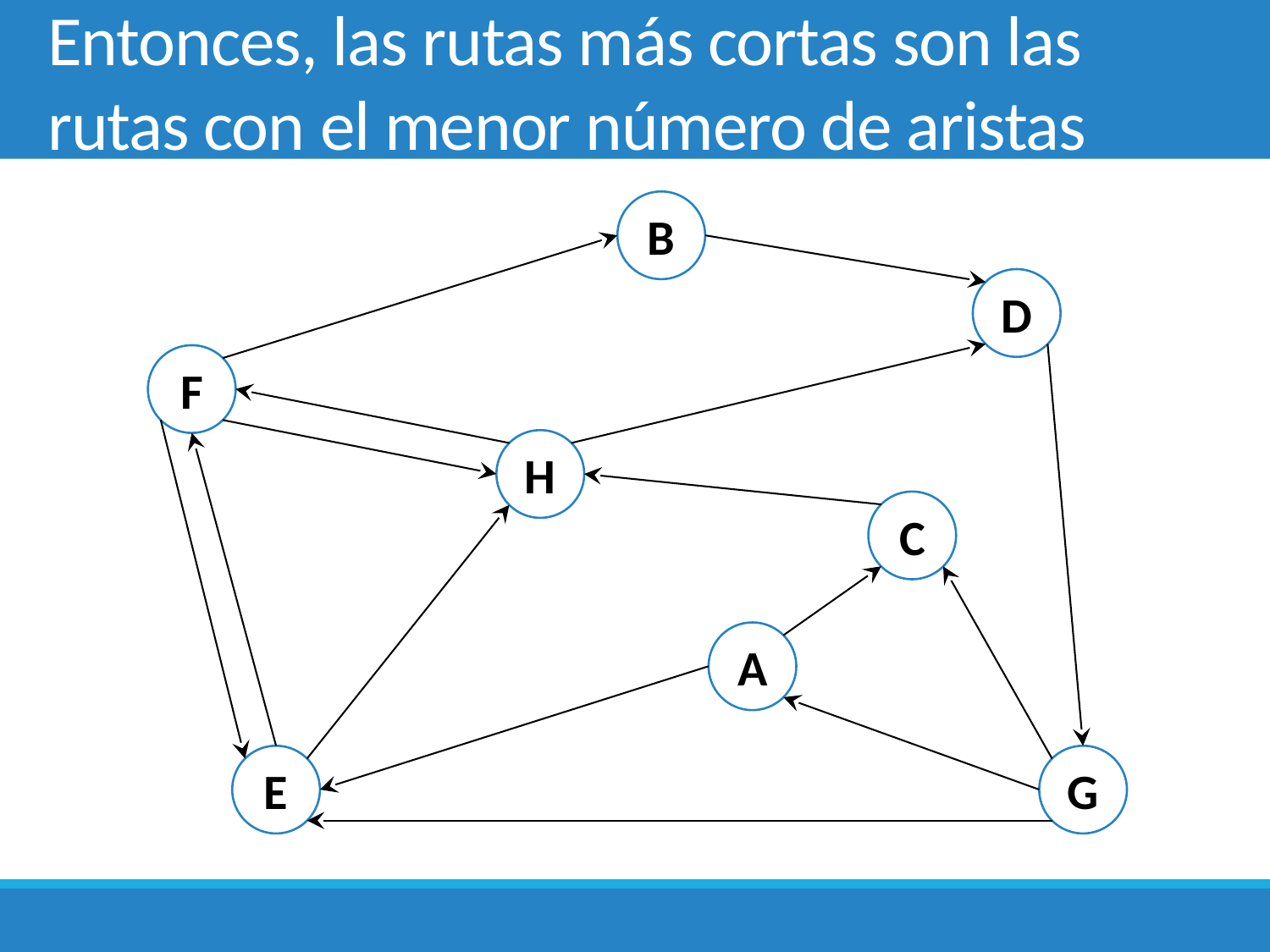

# Entonces, las rutas más cortas son las rutas con el menor número de aristas
B
D
F
H
C
A
E
G